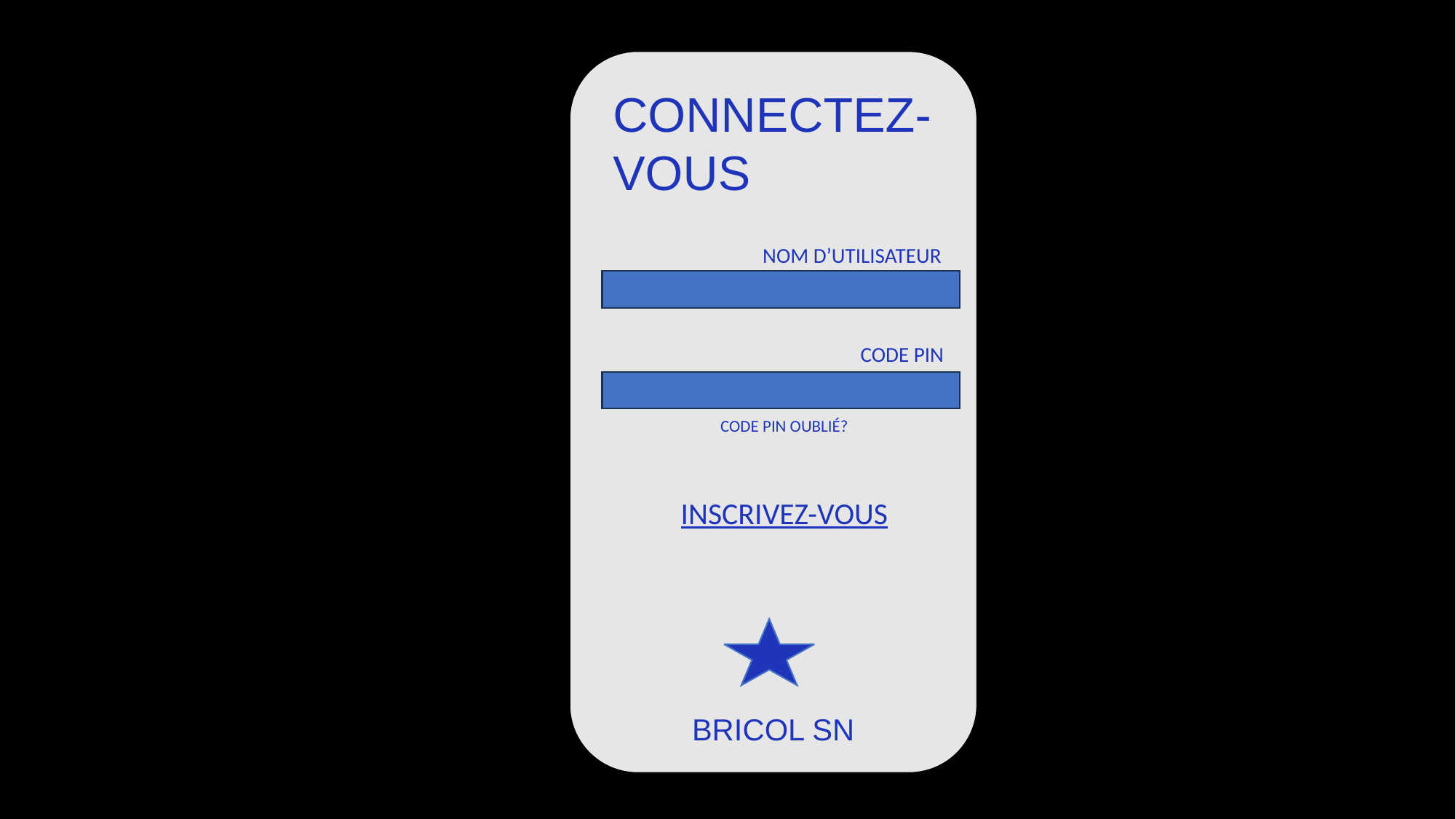

CONNECTEZ-VOUS
NOM D’UTILISATEUR

CODE PIN

CODE PIN OUBLIÉ?
INSCRIVEZ-VOUS

BRICOL SN